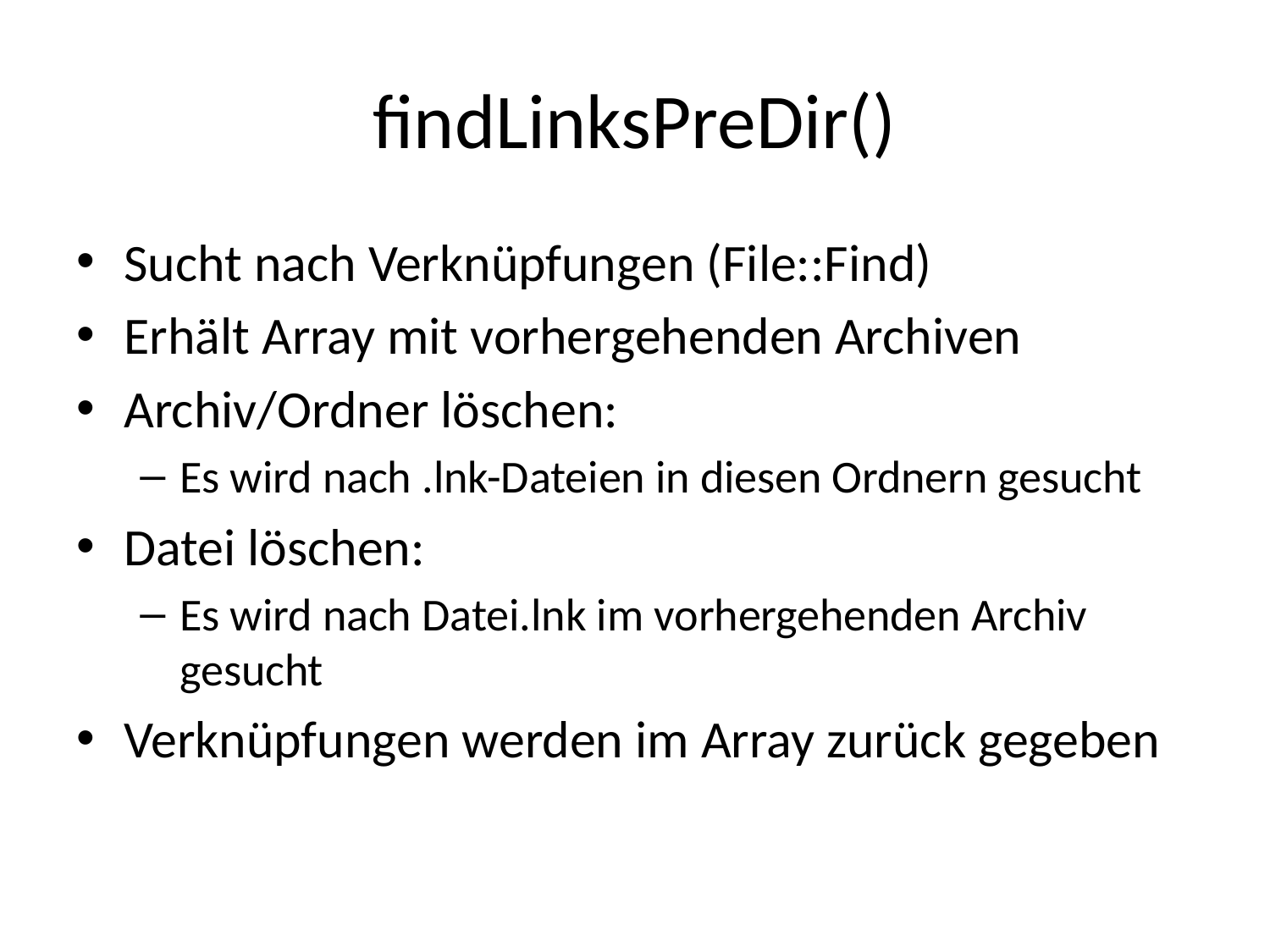

# findLinksPreDir()
Sucht nach Verknüpfungen (File::Find)
Erhält Array mit vorhergehenden Archiven
Archiv/Ordner löschen:
Es wird nach .lnk-Dateien in diesen Ordnern gesucht
Datei löschen:
Es wird nach Datei.lnk im vorhergehenden Archiv gesucht
Verknüpfungen werden im Array zurück gegeben